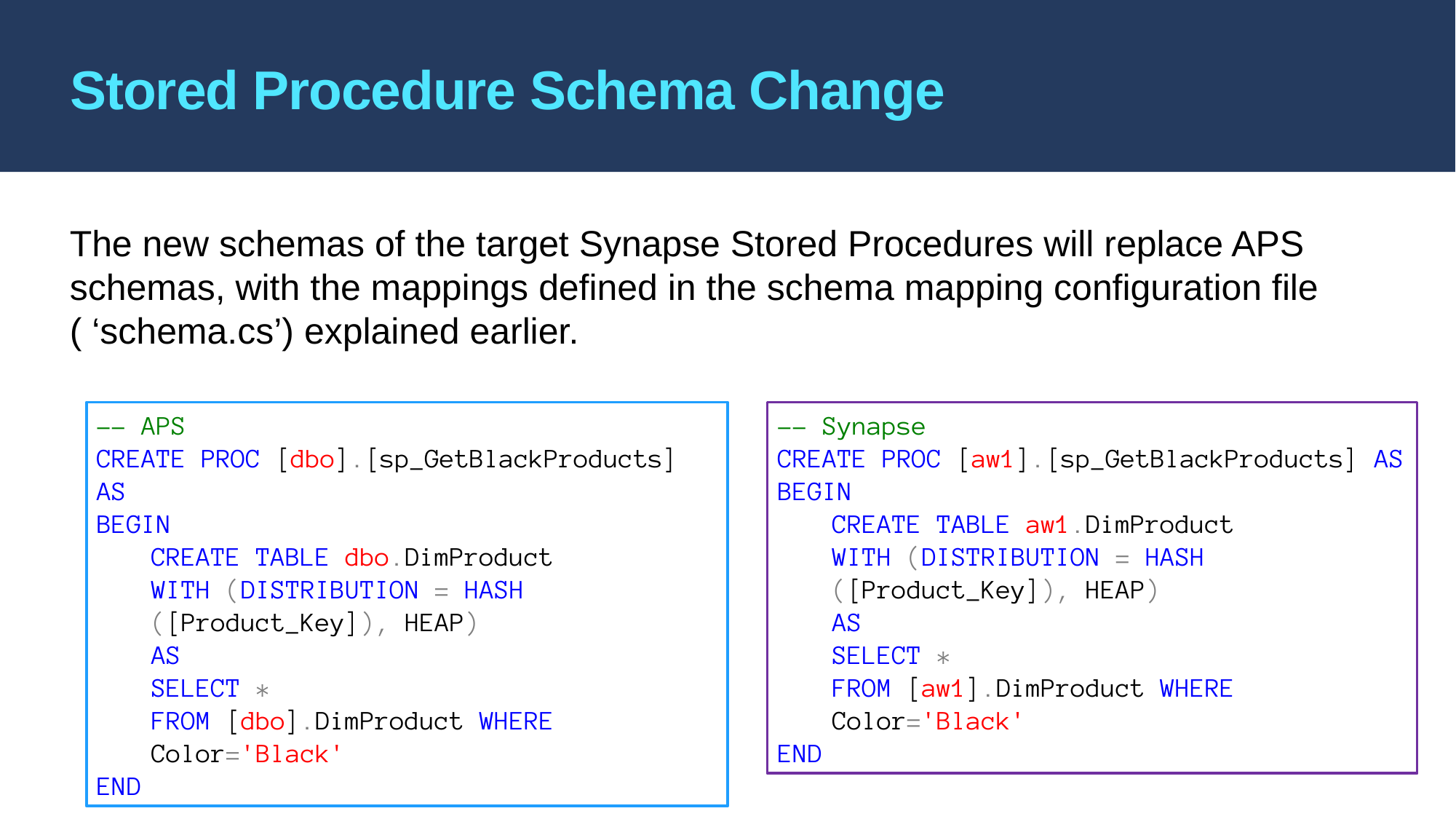

# Stored Procedure Schema Change
The new schemas of the target Synapse Stored Procedures will replace APS schemas, with the mappings defined in the schema mapping configuration file
( ‘schema.cs’) explained earlier.

-- APS
CREATE PROC [dbo].[sp_GetBlackProducts] AS
BEGIN
CREATE TABLE dbo.DimProduct
WITH (DISTRIBUTION = HASH ([Product_Key]), HEAP)
AS
SELECT *
FROM [dbo].DimProduct WHERE Color='Black'
END
-- Synapse
CREATE PROC [aw1].[sp_GetBlackProducts] AS
BEGIN
CREATE TABLE aw1.DimProduct
WITH (DISTRIBUTION = HASH ([Product_Key]), HEAP)
AS
SELECT *
FROM [aw1].DimProduct WHERE Color='Black'
END